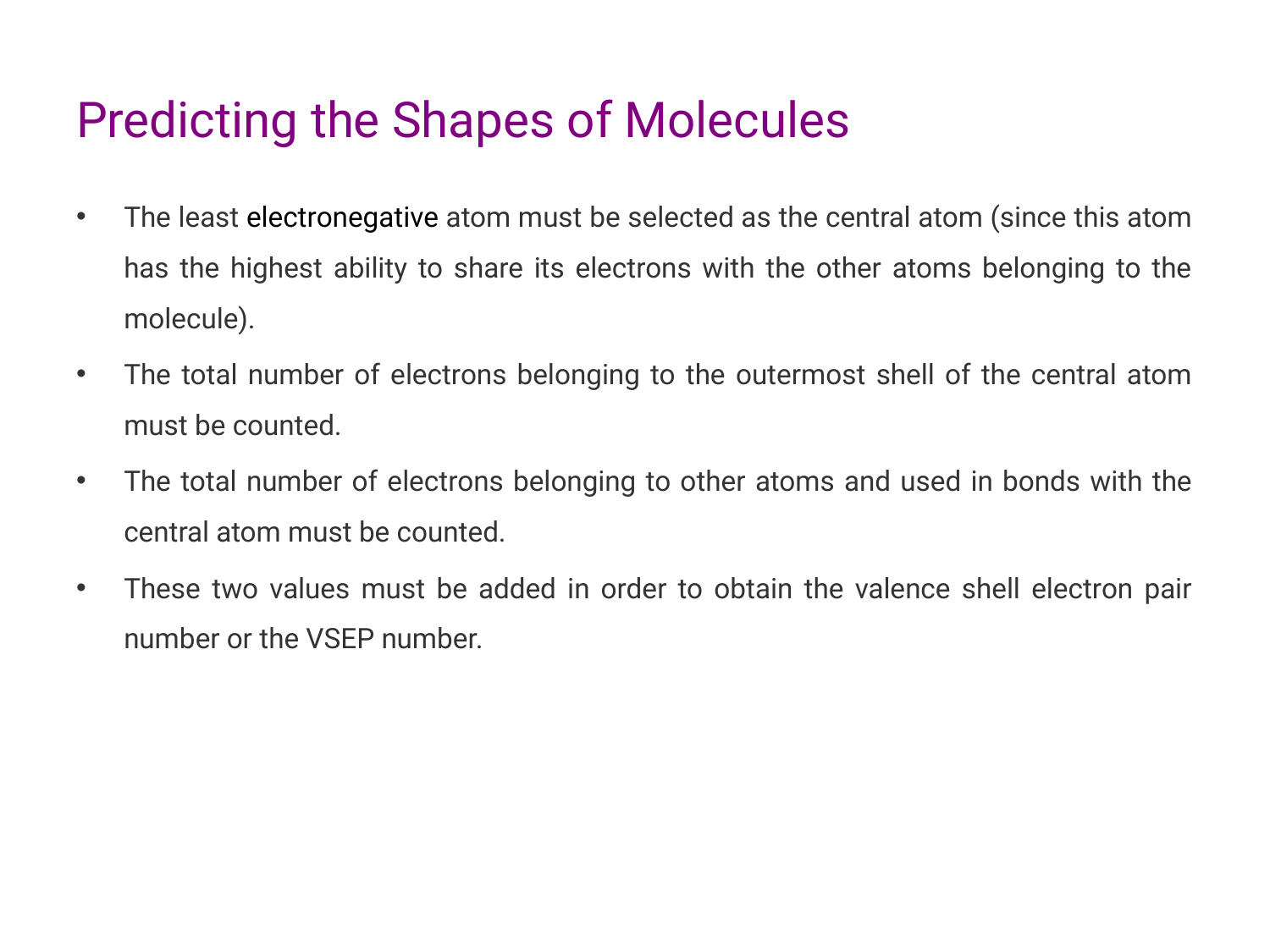

# Predicting the Shapes of Molecules
The least electronegative atom must be selected as the central atom (since this atom has the highest ability to share its electrons with the other atoms belonging to the molecule).
The total number of electrons belonging to the outermost shell of the central atom must be counted.
The total number of electrons belonging to other atoms and used in bonds with the central atom must be counted.
These two values must be added in order to obtain the valence shell electron pair number or the VSEP number.